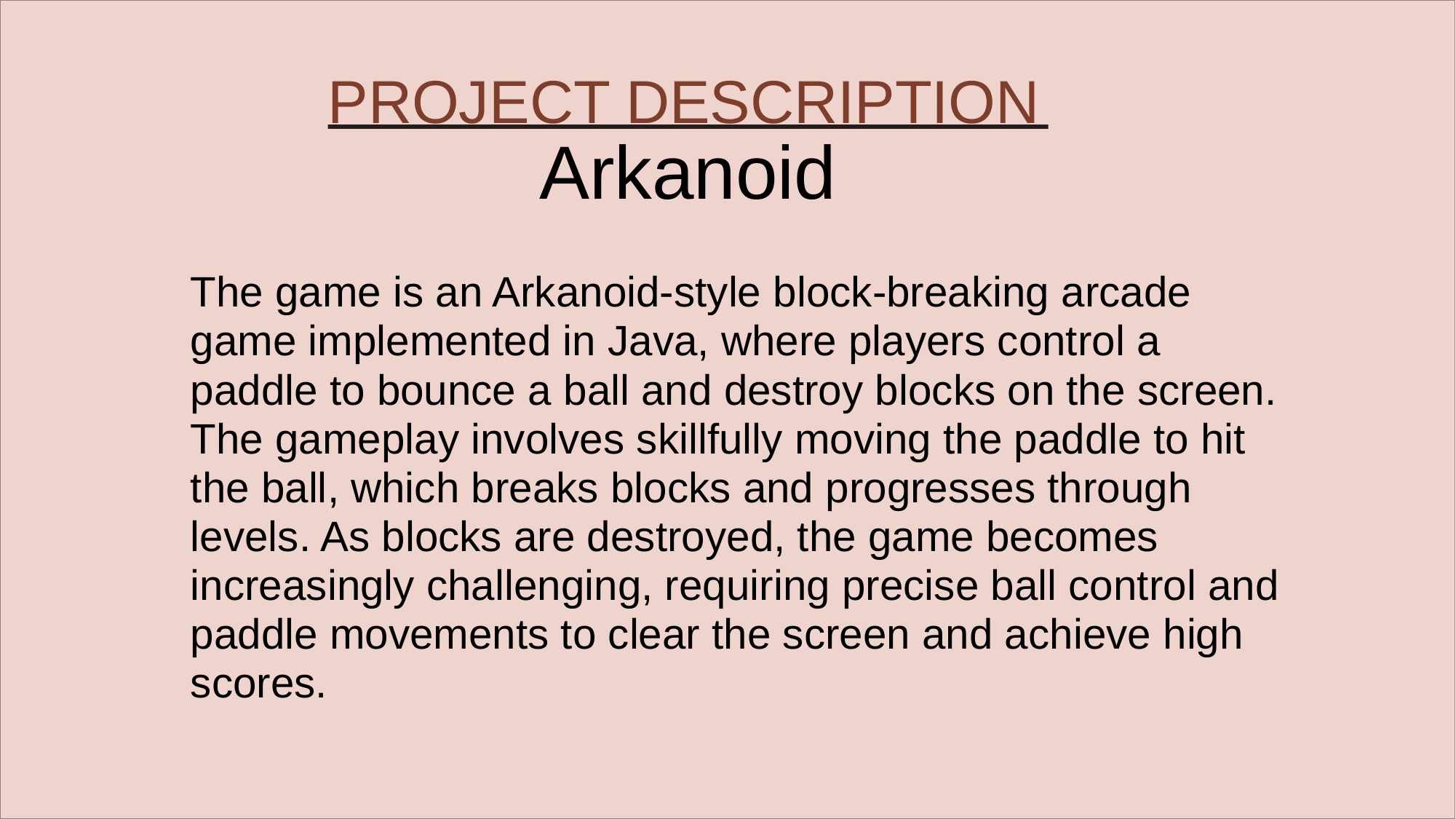

Project Description
Arkanoid

The game is an Arkanoid-style block-breaking arcade game implemented in Java, where players control a paddle to bounce a ball and destroy blocks on the screen. The gameplay involves skillfully moving the paddle to hit the ball, which breaks blocks and progresses through levels. As blocks are destroyed, the game becomes increasingly challenging, requiring precise ball control and paddle movements to clear the screen and achieve high scores.